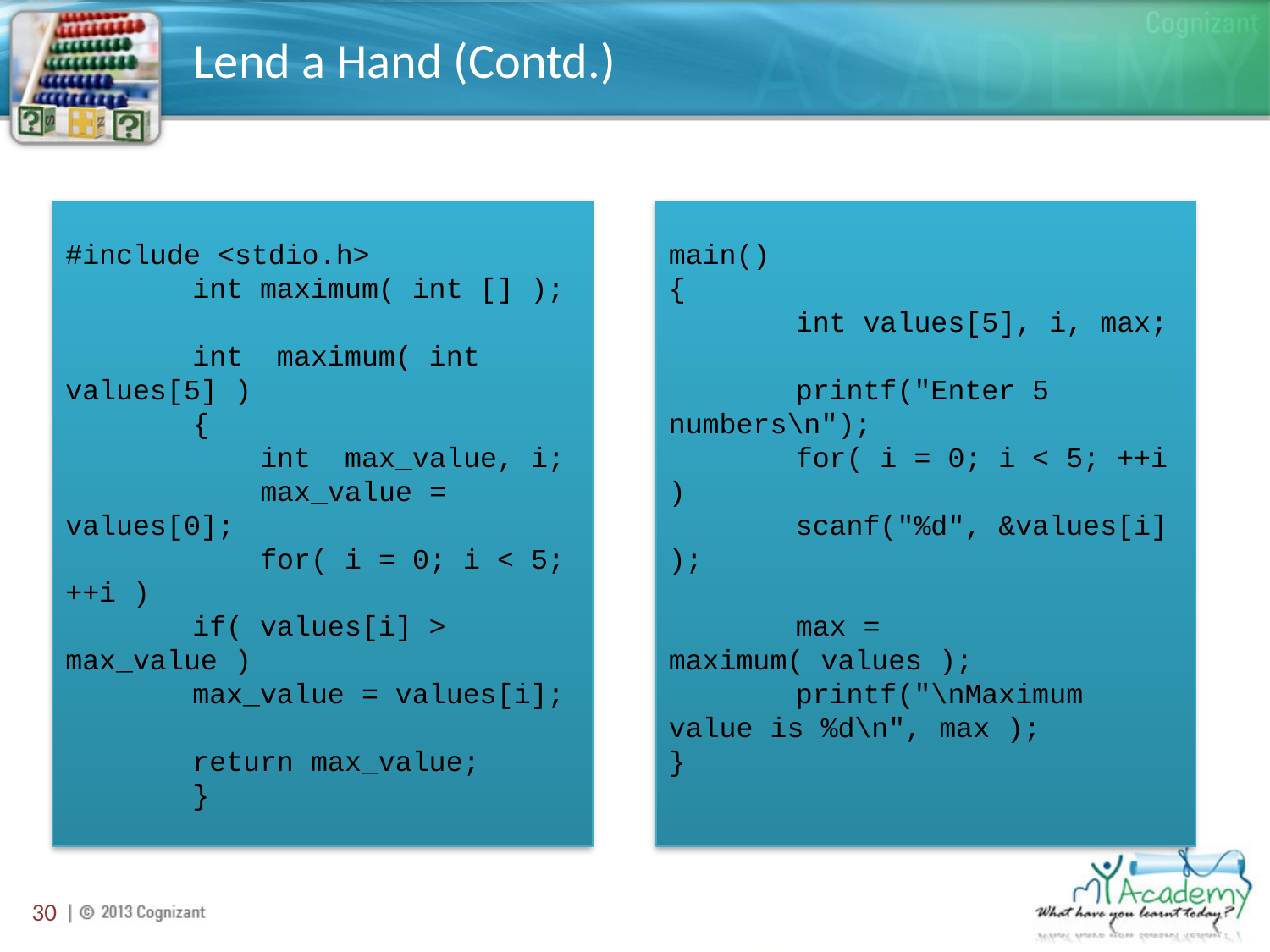

# Lend a Hand (Contd.)
#include <stdio.h>
	int maximum( int [] );
	int  maximum( int values[5] )
	{
	    int  max_value, i;
	    max_value = values[0];
	    for( i = 0; i < 5; ++i )
	if( values[i] > max_value )
	max_value = values[i];

	return max_value;
	}
main()
{
	int values[5], i, max;

	printf("Enter 5 numbers\n");
	for( i = 0; i < 5; ++i )
	scanf("%d", &values[i] );

	max = maximum( values );
	printf("\nMaximum value is %d\n", max );
}

30